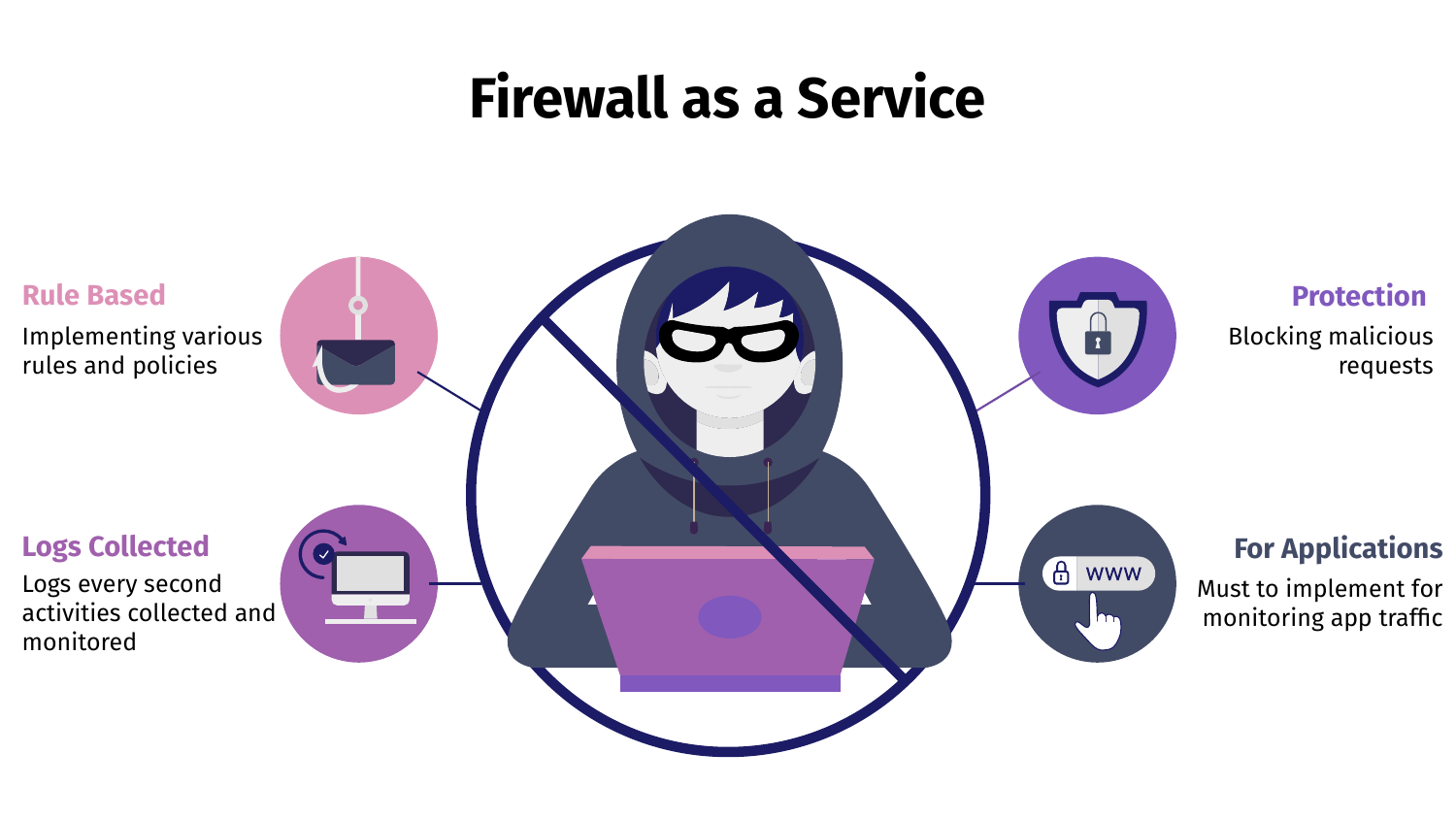

# Firewall as a Service

Rule Based
Implementing various rules and policies
Protection
Blocking malicious requests

Logs Collected
Logs every second activities collected and monitored

For Applications
Must to implement for monitoring app traffic